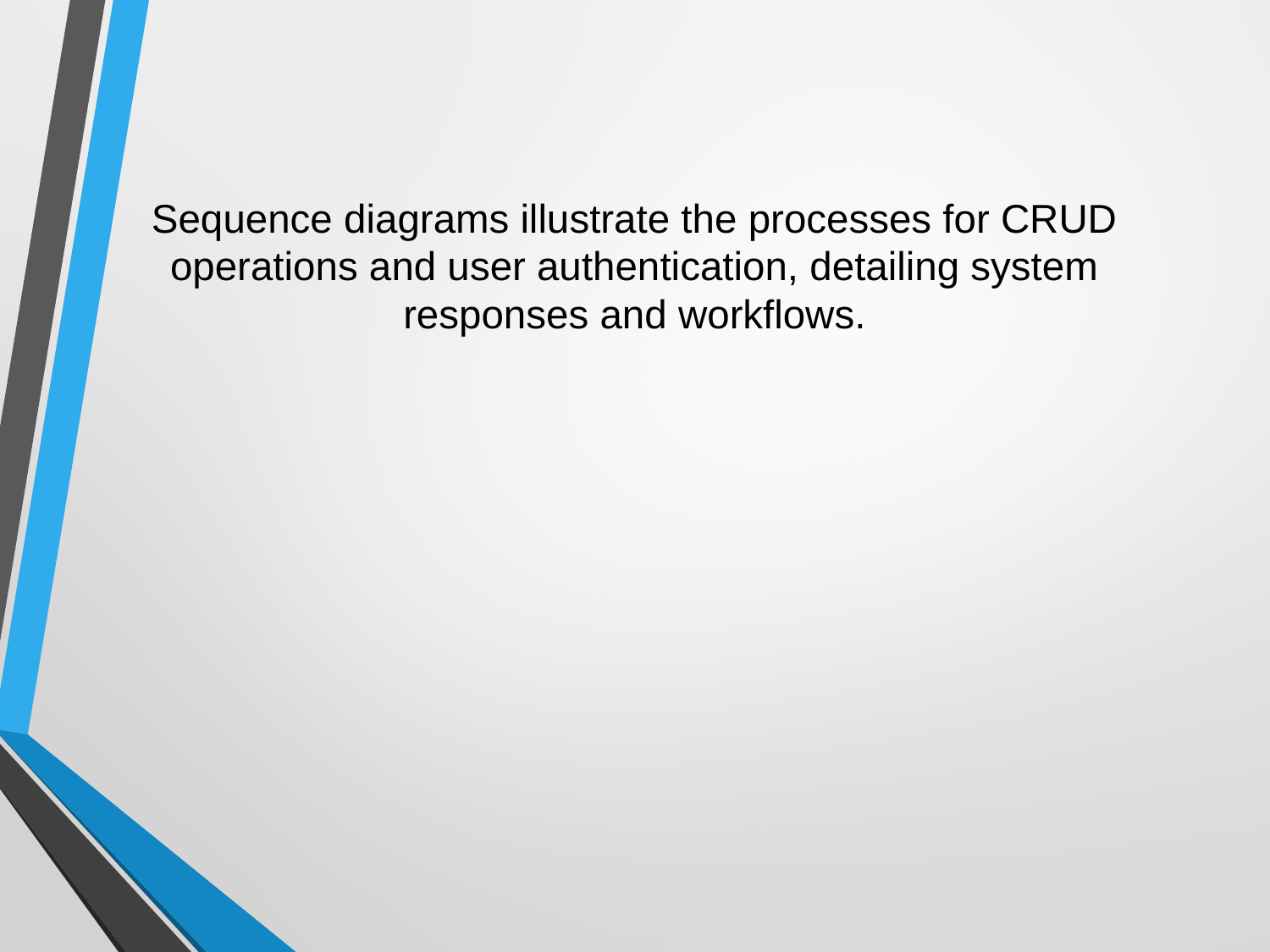

# Sequence diagrams illustrate the processes for CRUD operations and user authentication, detailing system responses and workflows.